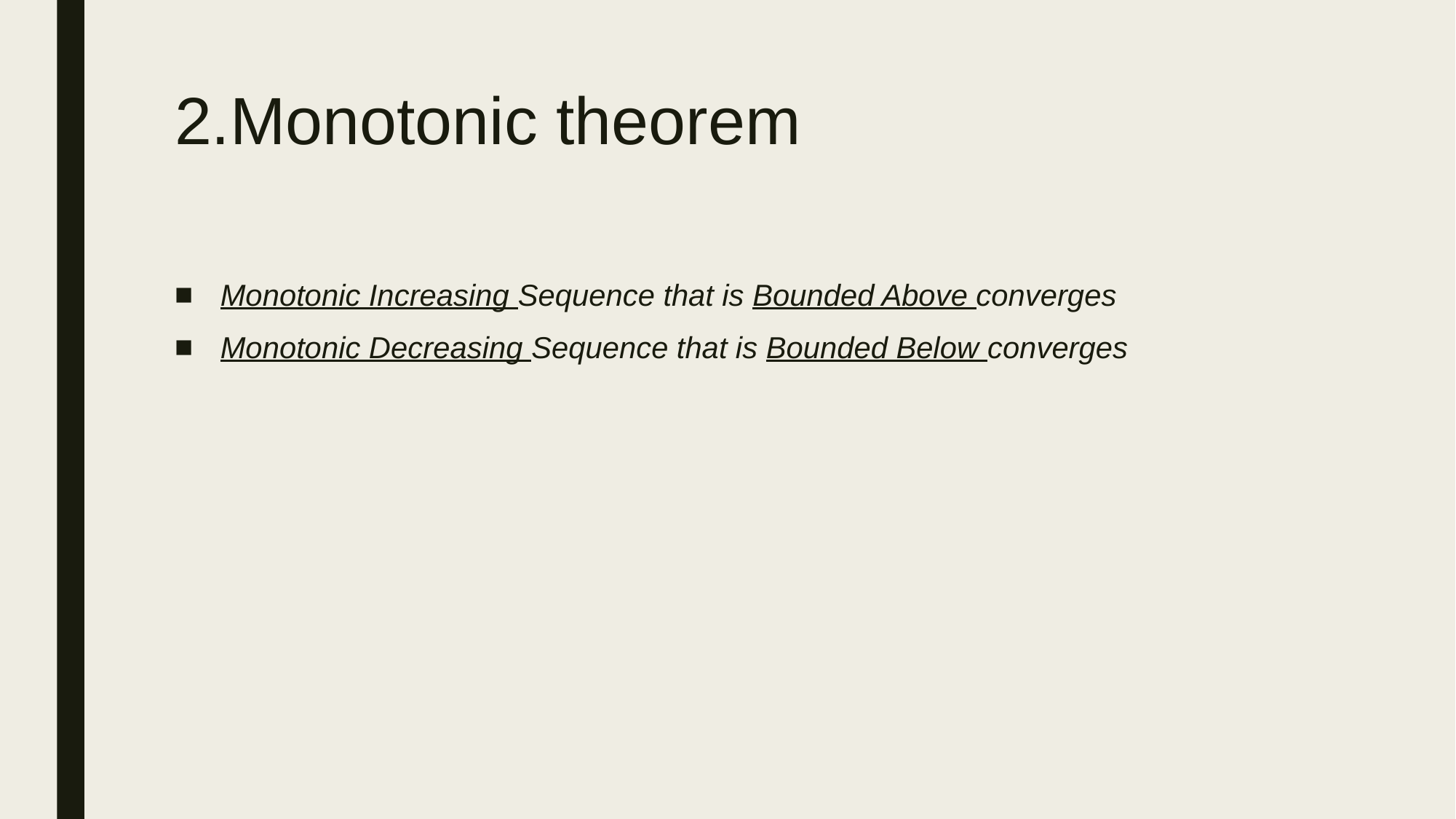

# 2.Monotonic theorem
Monotonic Increasing Sequence that is Bounded Above converges
Monotonic Decreasing Sequence that is Bounded Below converges